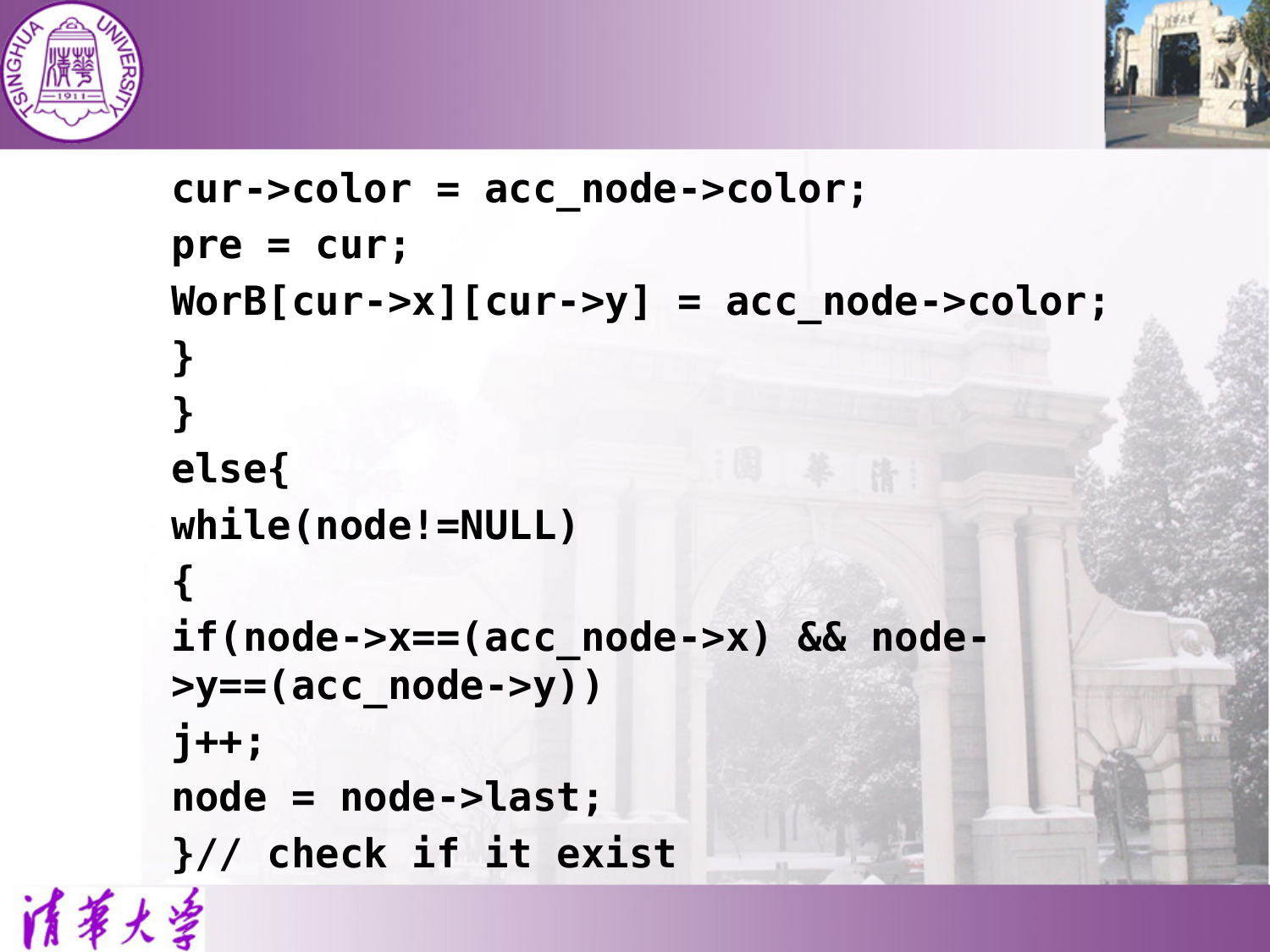

#
		cur->color = acc_node->color;
		pre = cur;
		WorB[cur->x][cur->y] = acc_node->color;
		}
	}
	else{
		while(node!=NULL)
		{
			if(node->x==(acc_node->x) && node->y==(acc_node->y))
			j++;
			node = node->last;
		}// check if it exist